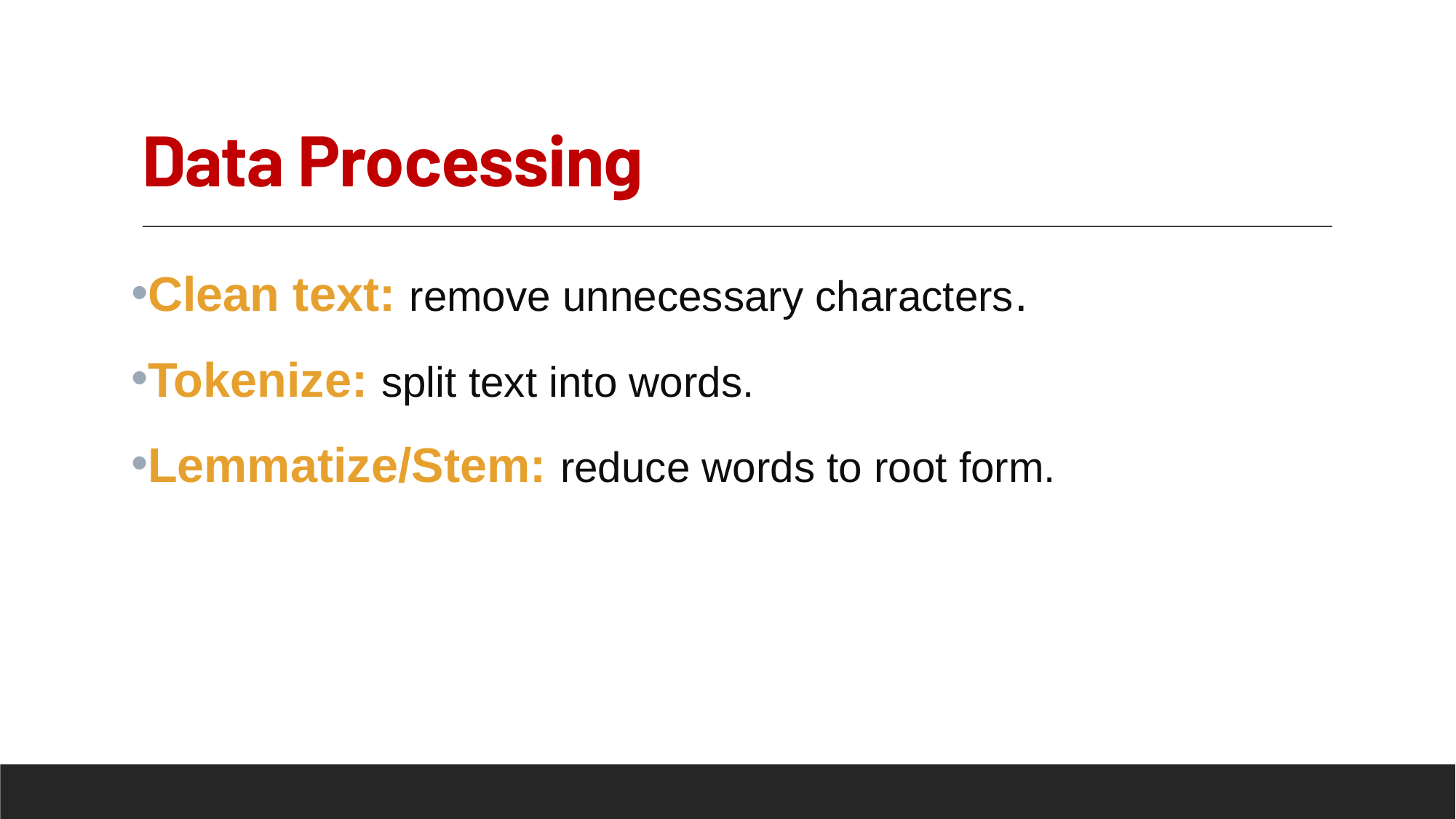

# Data Processing
Clean text: remove unnecessary characters.
Tokenize: split text into words.
Lemmatize/Stem: reduce words to root form.